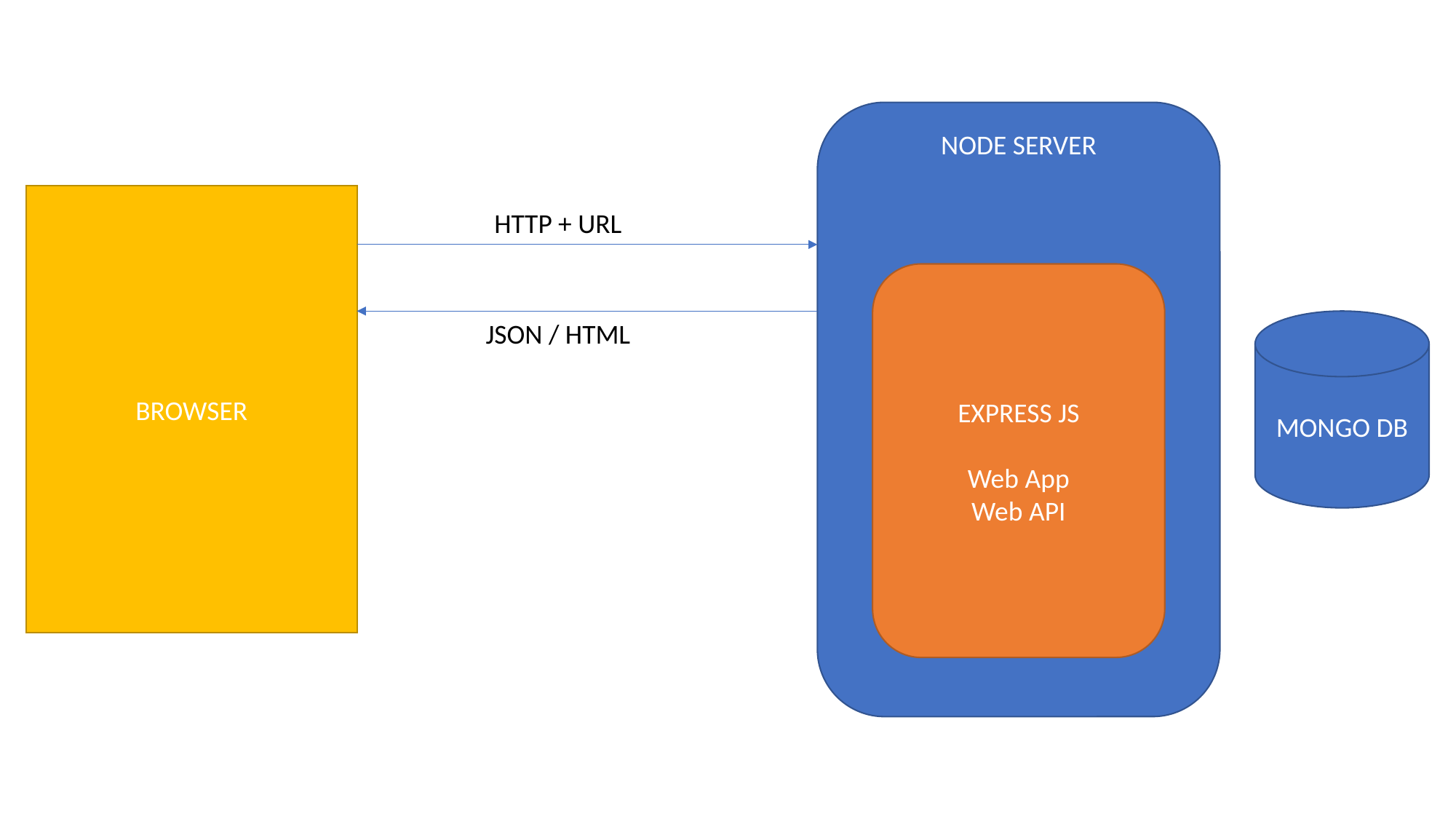

NODE SERVER
BROWSER
HTTP + URL
EXPRESS JS

Web App
Web API
JSON / HTML
MONGO DB